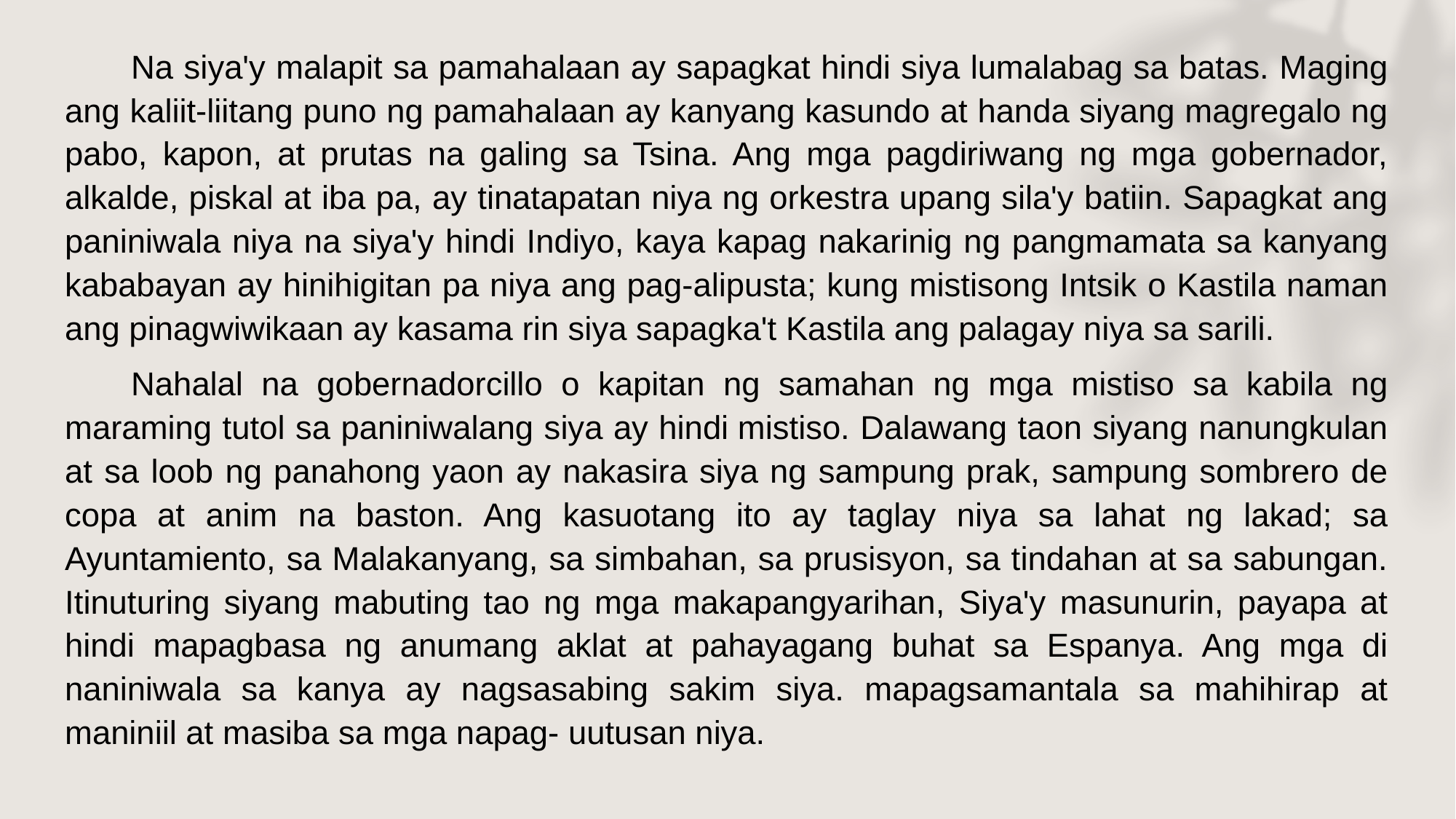

May kaagaw si Kapitang Tiyago sa paghahandog sa simbahan. Ito ay si Aling Patrocinio. Kapag si Kapitan Tiyago ay naghandog ng isang tungkod na may esmeralda at topasyo, siya nama'y nagpapagawa agad ng tungkod na may ginto at brilyante. Anupa't si Kapitan Tiyago ay laging daig ng babae, kaya't upang malaluan niya, siya ay magpapamisa agad na kasama ang matutunog na bomba at kuwitis. Sapagkat ang babae ay takot sa putok, ito ay bumabayad ng magagalang na manunulumpati ng Korporasyon sa Maynila at magagaling na paring magsesermon. Lagi siyang daig ni Aling Patrocinio. Ang sabi tuloy ng ilan ay magiging santa si Aling Patrocinio kapag namatay upang sambahin siya maging ni Kapitan Tiyago. Pumapayag na rin siyang mamatay kaagad.
  Itinuturing siya na isa sa pinakamayaman sa Binundok dahil sa malaki ang inaani niya sa kanyang mga lupain sa Pampanga at Laguna, lalung-lalo na sa San Diego, na ang buwis ay tumataas taun-taon. Ang bayang ito'y kinagigiliwan dahil sa mainam na paliguan, bantog sa sabungan, at matamis na mga alaalang naganap doon. Maraming mga paupahang bahay sa Santo Cristo, sa daang Rosario. Ang kalakal na apyan ay kalakal nila ng isang Intsik. Ito'y nagpapanhik sa kanya ng maraming salapi. Binibili din niya ang mga katungkulang ipinagbibili ng pamahalaan kaya't nang panahong yaon, siya ay mayaman at kasundo ng Diyos, pamahalaan, at mamamayan.
  Na siya ay kasundo ng Diyos ay hindi matututulan, sapagkat ang salapi ay nakabibili ng kabanalan. Ang Diyos ay lumikha ng mga pari upang magmisa at manalangin nang hayagan. Lumilikha rin ng mahihirap upang sa halagang piso ay magdasal ng labing- anim na rosaryo at bumasa ng lahat ng banal na aklat kasama ang Bibliya kung daragdagan ang upa. Siya ay tumutupad sa kanyang mga pangako sa Santo at Santa, katulad ng Ntra. Sra. dela Paz y Buen Viaje nguni't sa ibang maliliit na santo at santa ay karaniwang hindi siya tumutupad ng kanyang pangako. Sa isang silid ng kanyang tahanan ay naroroon ang lahat ng santo at santang kanyang sinasamba, gaya ng Sta. Lucia, San Pascual Bailon, San Antonio de Padua, San Francisco de Asis, San Antonio Abad, San Miguel, Sto. Domingo, Jesukristo at Banal na Mag-anak. Dahil dito'y inaakala ng lahat na siya ay magkakamit ng kalangitan.
  Na siya'y malapit sa pamahalaan ay sapagkat hindi siya lumalabag sa batas. Maging ang kaliit-liitang puno ng pamahalaan ay kanyang kasundo at handa siyang magregalo ng pabo, kapon, at prutas na galing sa Tsina. Ang mga pagdiriwang ng mga gobernador, alkalde, piskal at iba pa, ay tinatapatan niya ng orkestra upang sila'y batiin. Sapagkat ang paniniwala niya na siya'y hindi Indiyo, kaya kapag nakarinig ng pangmamata sa kanyang kababayan ay hinihigitan pa niya ang pag-alipusta; kung mistisong Intsik o Kastila naman ang pinagwiwikaan ay kasama rin siya sapagka't Kastila ang palagay niya sa sarili.
  Nahalal na gobernadorcillo o kapitan ng samahan ng mga mistiso sa kabila ng maraming tutol sa paniniwalang siya ay hindi mistiso. Dalawang taon siyang nanungkulan at sa loob ng panahong yaon ay nakasira siya ng sampung prak, sampung sombrero de copa at anim na baston. Ang kasuotang ito ay taglay niya sa lahat ng lakad; sa Ayuntamiento, sa Malakanyang, sa simbahan, sa prusisyon, sa tindahan at sa sabungan. Itinuturing siyang mabuting tao ng mga makapangyarihan, Siya'y masunurin, payapa at hindi mapagbasa ng anumang aklat at pahayagang buhat sa Espanya. Ang mga di naniniwala sa kanya ay nagsasabing sakim siya. mapagsamantala sa mahihirap at maniniil at masiba sa mga napag- uutusan niya.
  Habang ang mga panauhin ay nangatutulog pa o nag- aagahan ay kilalanin natin si Kapitan Tiyago.
  Siya ay pandak, di kaputian, may bilugang mukha at may katabaan. Ayon sa humahanga sa kanya hulog ng langit ang mga katangiang taglay nito, at ayon sa mga katunggali'y buhat sa dugo ng mga mahihirap. Siya ay mukhang bata kaysa sa tunay niyang gulang, kaya't aakalaing siya ay nasa pagitan lamang ng tatlumpu't limang taon. Ang mukha niya ay palaging anyong banal at ang ulo niyang nagtataglay ng maiitim na buhok ay sinasabing naglalaman ng maraming bagay. Ang maliliit niyang mata ay hindi singkit, at ang ilong ay hindi rin sarat. Masasabi sanang magandang lalaki kung hindi nga lamang nananabako at ngumanganga, na siyang nakapagpapapangit sa kanya dahilan sa pag-iipon ng hitso sa isang pisngi. Gayon pa man maputi ang kanyang mga ngipin.
  Habang ang mga panauhin ay nangatutulog pa o nag- aagahan ay kilalanin natin si Kapitan Tiyago. Siya ay pandak, di kaputian, may bilugang mukha at may katabaan. Ayon sa humahanga sa kanya hulog ng langit ang mga katangiang taglay nito, at ayon sa mga katunggali'y buhat sa dugo ng mga mahihirap. Siya ay mukhang bata kaysa sa tunay niyang gulang, kaya't aakalaing siya ay nasa pagitan lamang ng tatlumpu't limang taon. Ang mukha niya ay palaging anyong banal at ang ulo niyang nagtataglay ng maiitim na buhok ay sinasabing naglalaman ng maraming bagay. Ang maliliit niyang mata ay hindi singkit, at ang ilong ay hindi rin sarat. Masasabi sanang magandang lalaki kung hindi nga lamang nananabako at ngumanganga, na siyang nakapagpapapangit sa kanya dahilan sa pag-iipon ng hitso sa isang pisngi. Gayon pa man maputi ang kanyang mga ngipin.